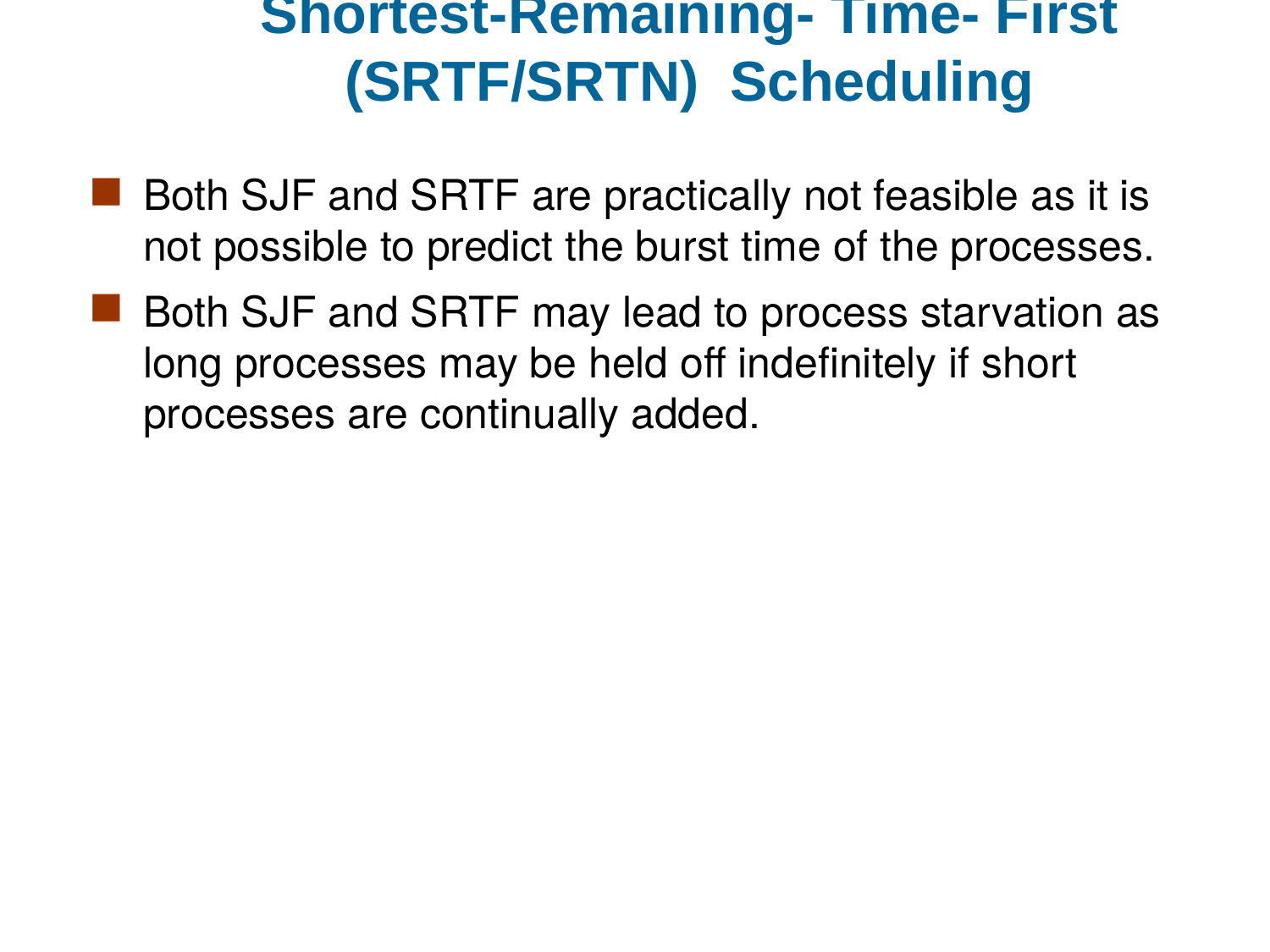

# Shortest-Remaining- Time- First (SRTF/SRTN)  Scheduling
Both SJF and SRTF are practically not feasible as it is not possible to predict the burst time of the processes.
Both SJF and SRTF may lead to process starvation as long processes may be held off indefinitely if short processes are continually added.